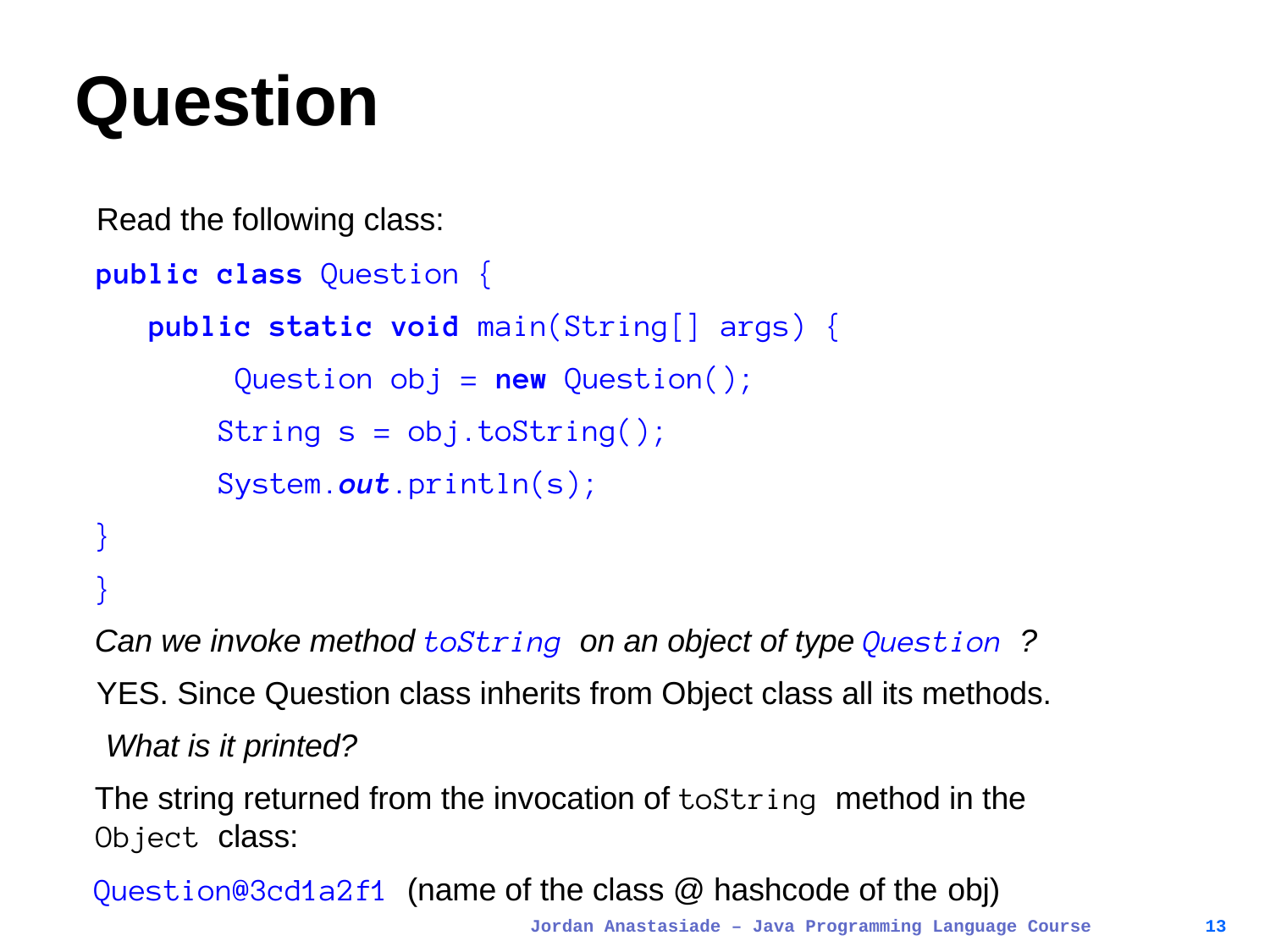

# Question
Read the following class:
public class Question {
public static void main(String[] args) {  Question obj = new Question();  String s = obj.toString();  System.out.println(s);
}
}
Can we invoke method toString on an object of type Question ?  YES. Since Question class inherits from Object class all its methods.  What is it printed?
The string returned from the invocation of toString method in the Object class:
Question@3cd1a2f1 (name of the class @ hashcode of the obj)
Jordan Anastasiade – Java Programming Language Course
13